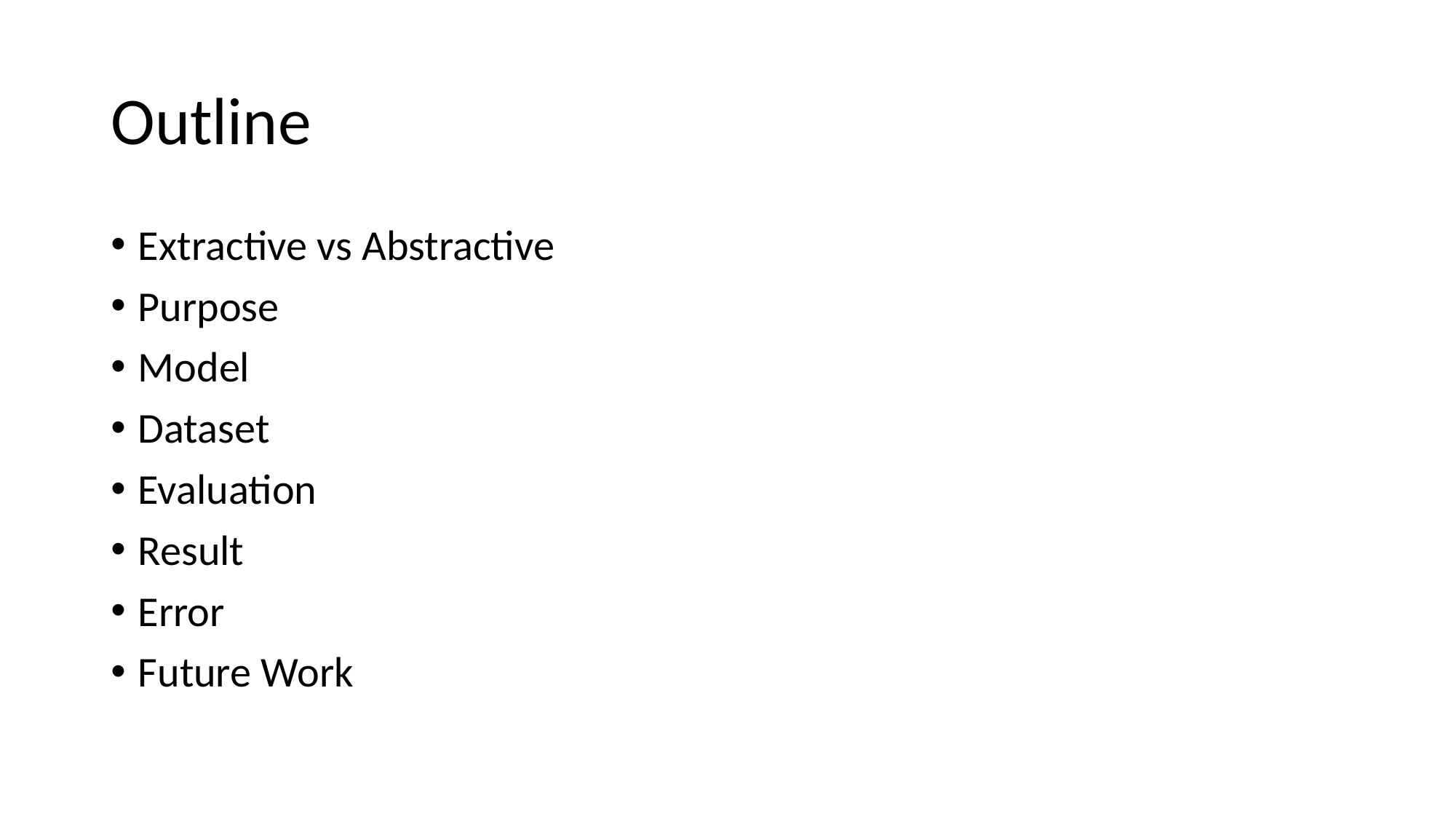

# Outline
Extractive vs Abstractive
Purpose
Model
Dataset
Evaluation
Result
Error
Future Work